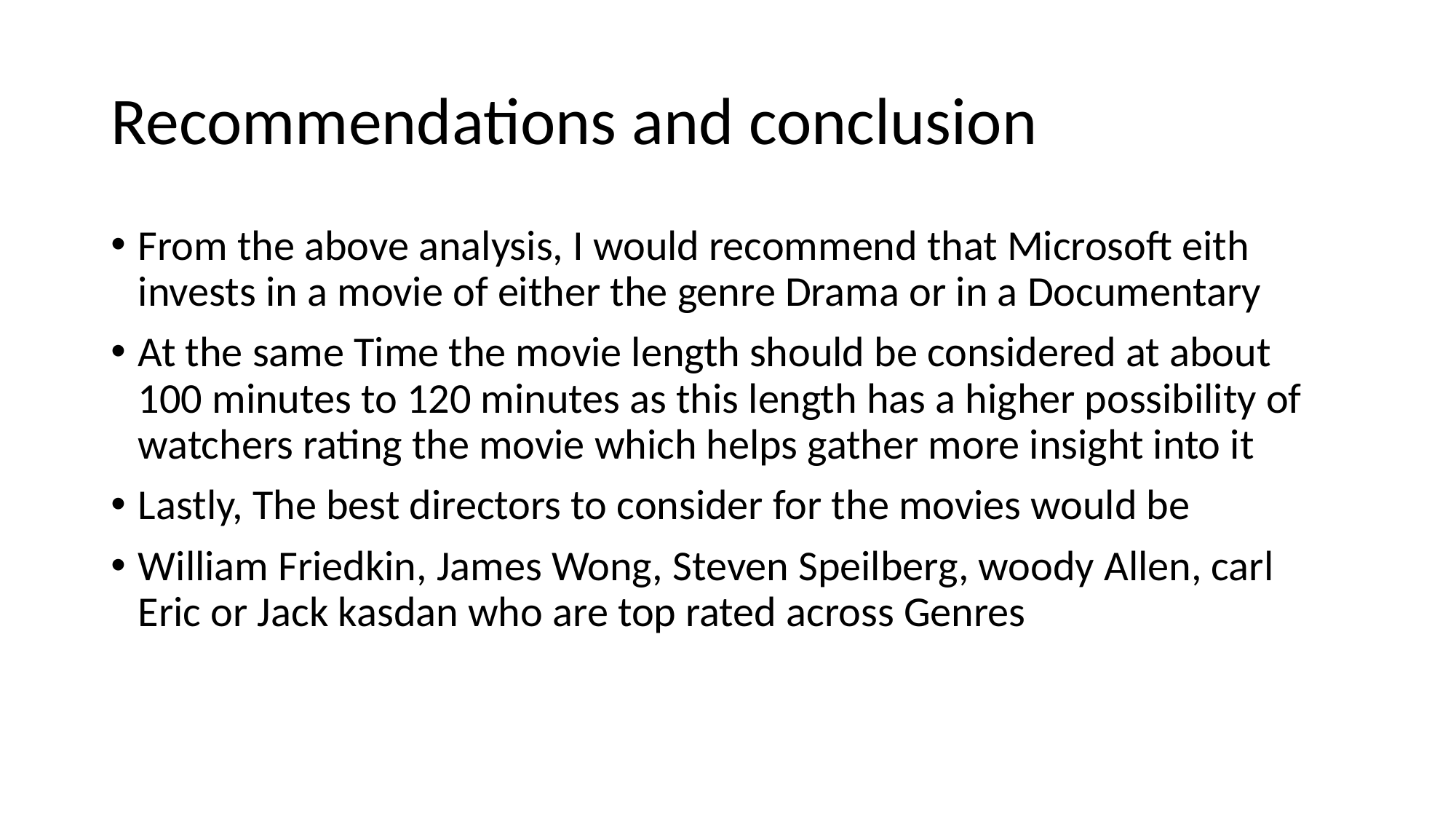

# Recommendations and conclusion
From the above analysis, I would recommend that Microsoft eith invests in a movie of either the genre Drama or in a Documentary
At the same Time the movie length should be considered at about 100 minutes to 120 minutes as this length has a higher possibility of watchers rating the movie which helps gather more insight into it
Lastly, The best directors to consider for the movies would be
William Friedkin, James Wong, Steven Speilberg, woody Allen, carl Eric or Jack kasdan who are top rated across Genres